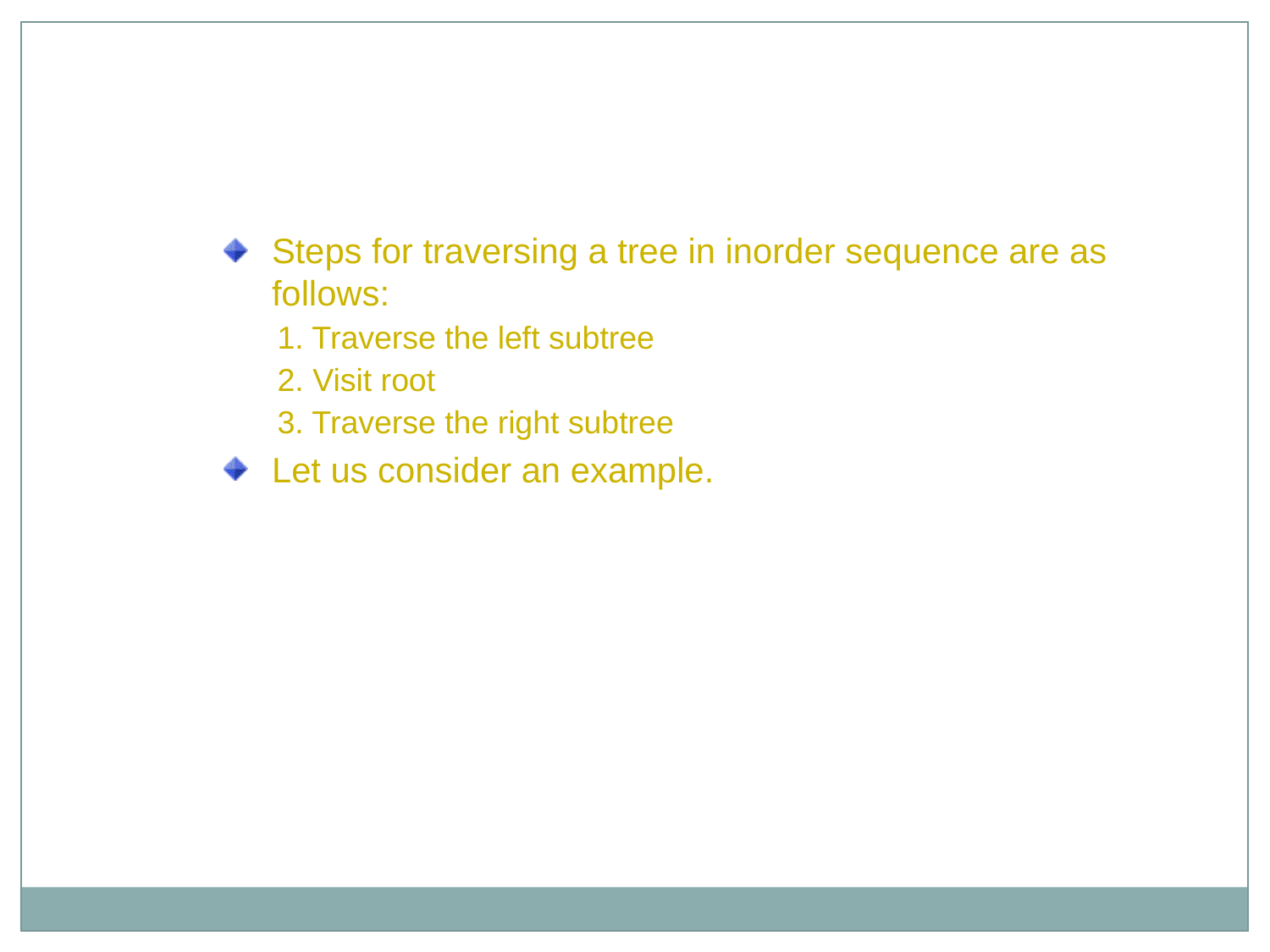

Inorder Traversal
Steps for traversing a tree in inorder sequence are as follows:
      1. Traverse the left subtree
      2. Visit root
      3. Traverse the right subtree
Let us consider an example.